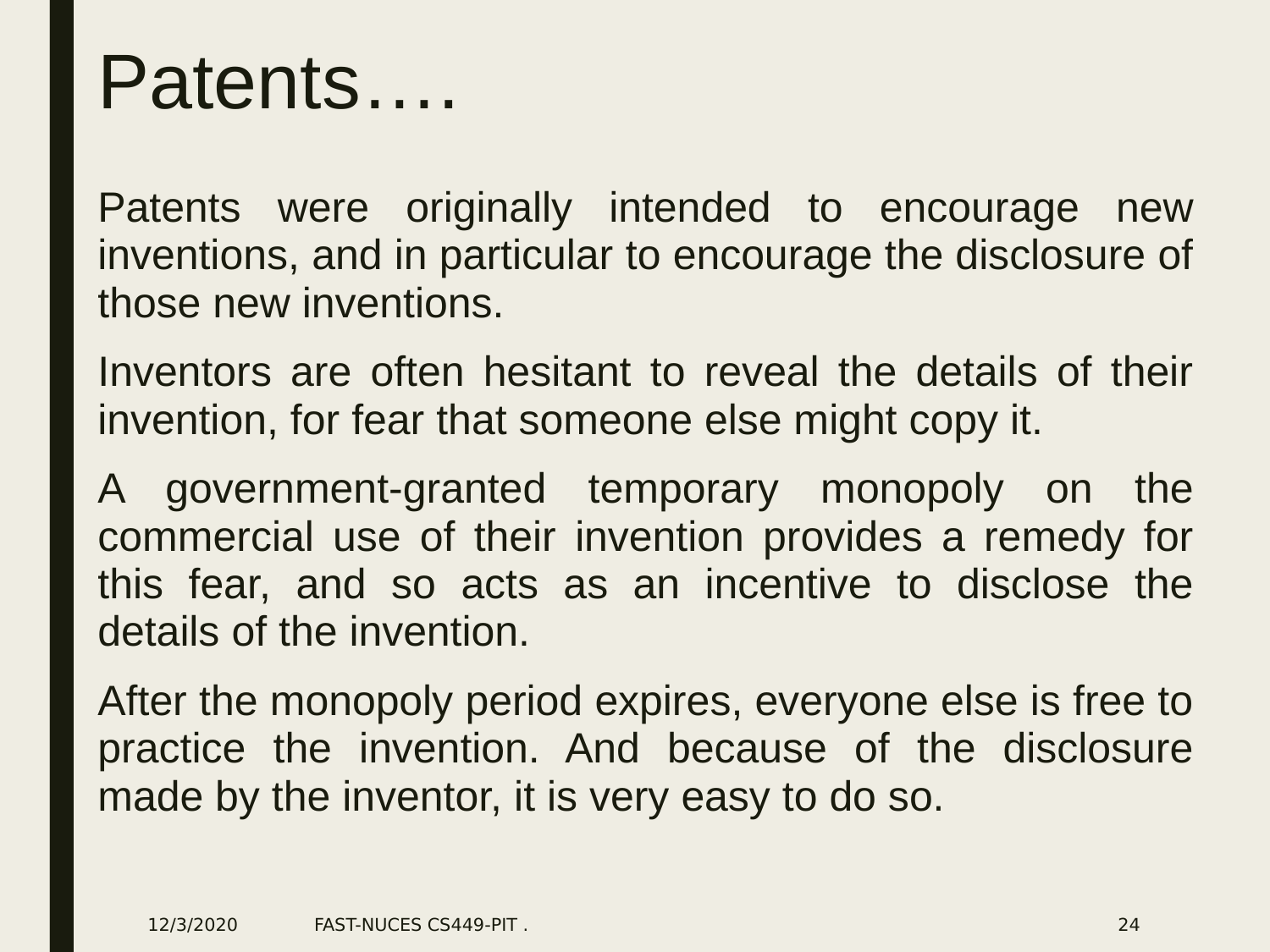

# Patents….
Patents were originally intended to encourage new inventions, and in particular to encourage the disclosure of those new inventions.
Inventors are often hesitant to reveal the details of their invention, for fear that someone else might copy it.
A government-granted temporary monopoly on the commercial use of their invention provides a remedy for this fear, and so acts as an incentive to disclose the details of the invention.
After the monopoly period expires, everyone else is free to practice the invention. And because of the disclosure made by the inventor, it is very easy to do so.
12/3/2020
FAST-NUCES CS449-PIT .
24